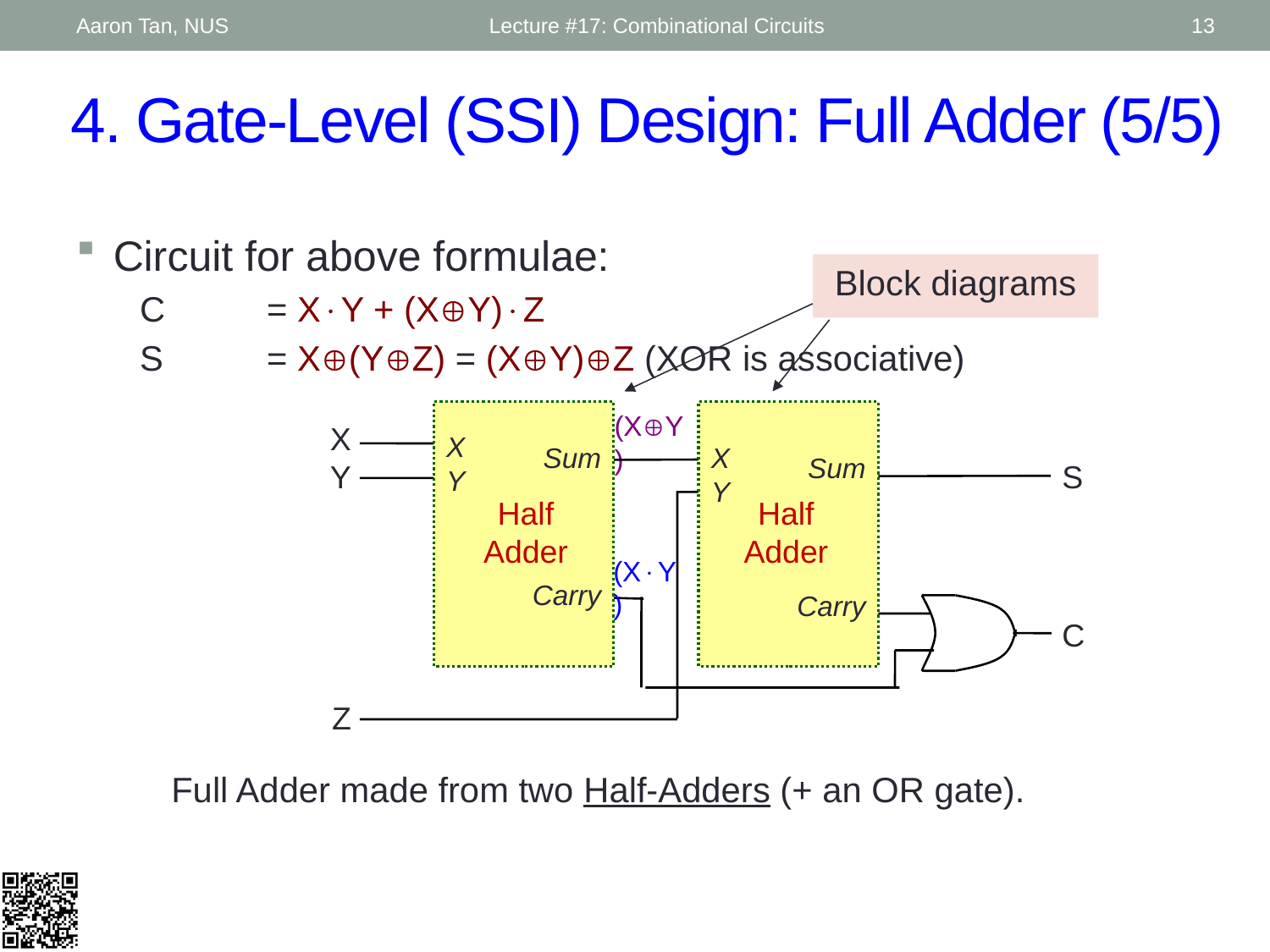

Aaron Tan, NUS
Lecture #17: Combinational Circuits
13
# 4. Gate-Level (SSI) Design: Full Adder (5/5)
Circuit for above formulae:
	C	= X⋅Y + (X⊕Y)⋅Z
	S	= X⊕(Y⊕Z) = (X⊕Y)⊕Z (XOR is associative)
Block diagrams

X
Y
Sum
X
Y
Sum
Half
Adder
Half
Adder
Carry
Carry
(X⊕Y)
X
Y

S

(X⋅Y)

C

Z

Full Adder made from two Half-Adders (+ an OR gate).